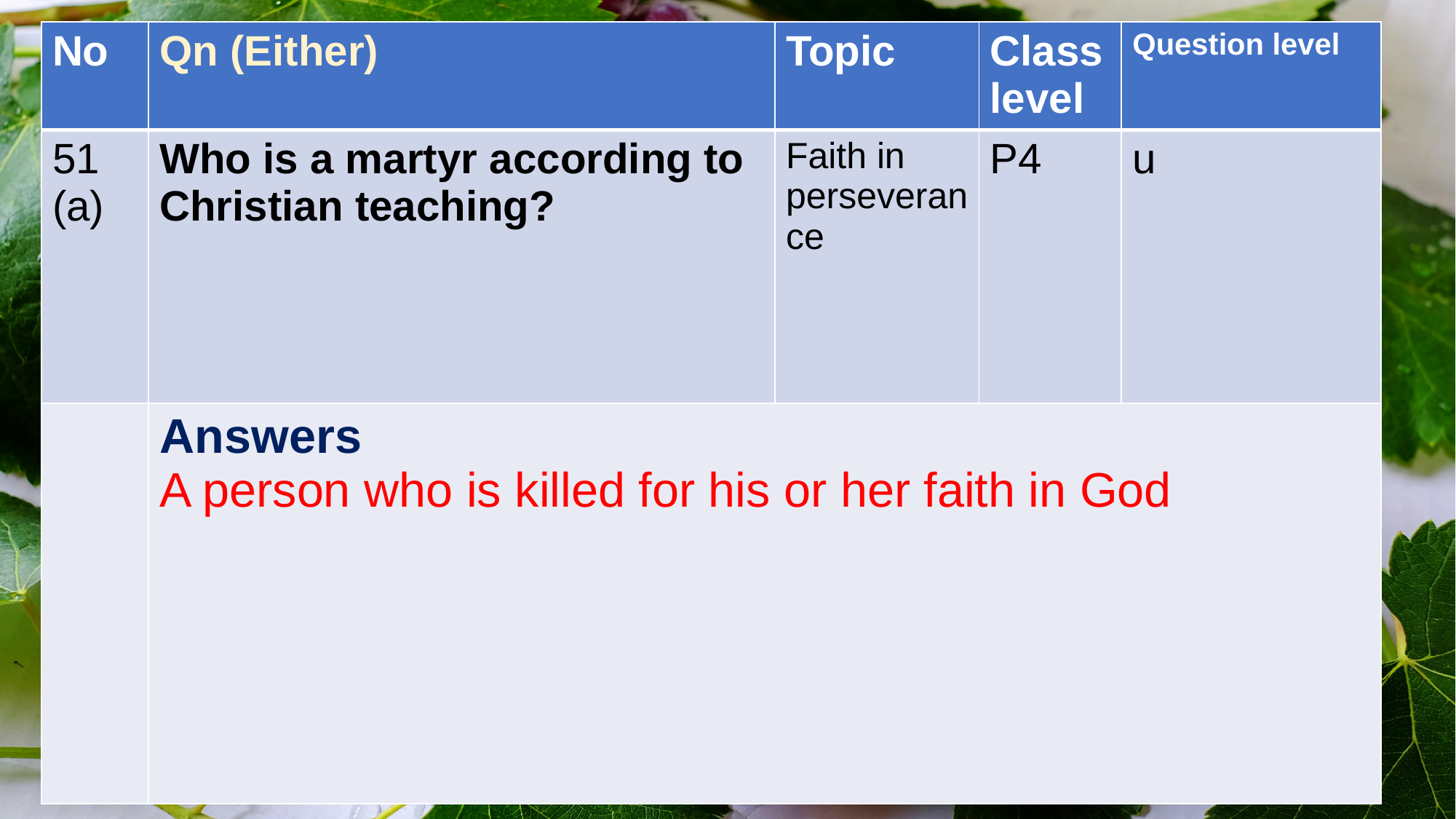

| No | Qn (Either) | Topic | Class level | Question level |
| --- | --- | --- | --- | --- |
| 51 (a) | Who is a martyr according to Christian teaching? | Faith in perseverance | P4 | u |
|  | Answers A person who is killed for his or her faith in God |  |  |  |
SST WORKSHOP - KABOJJA JUNIOR SCHOOL